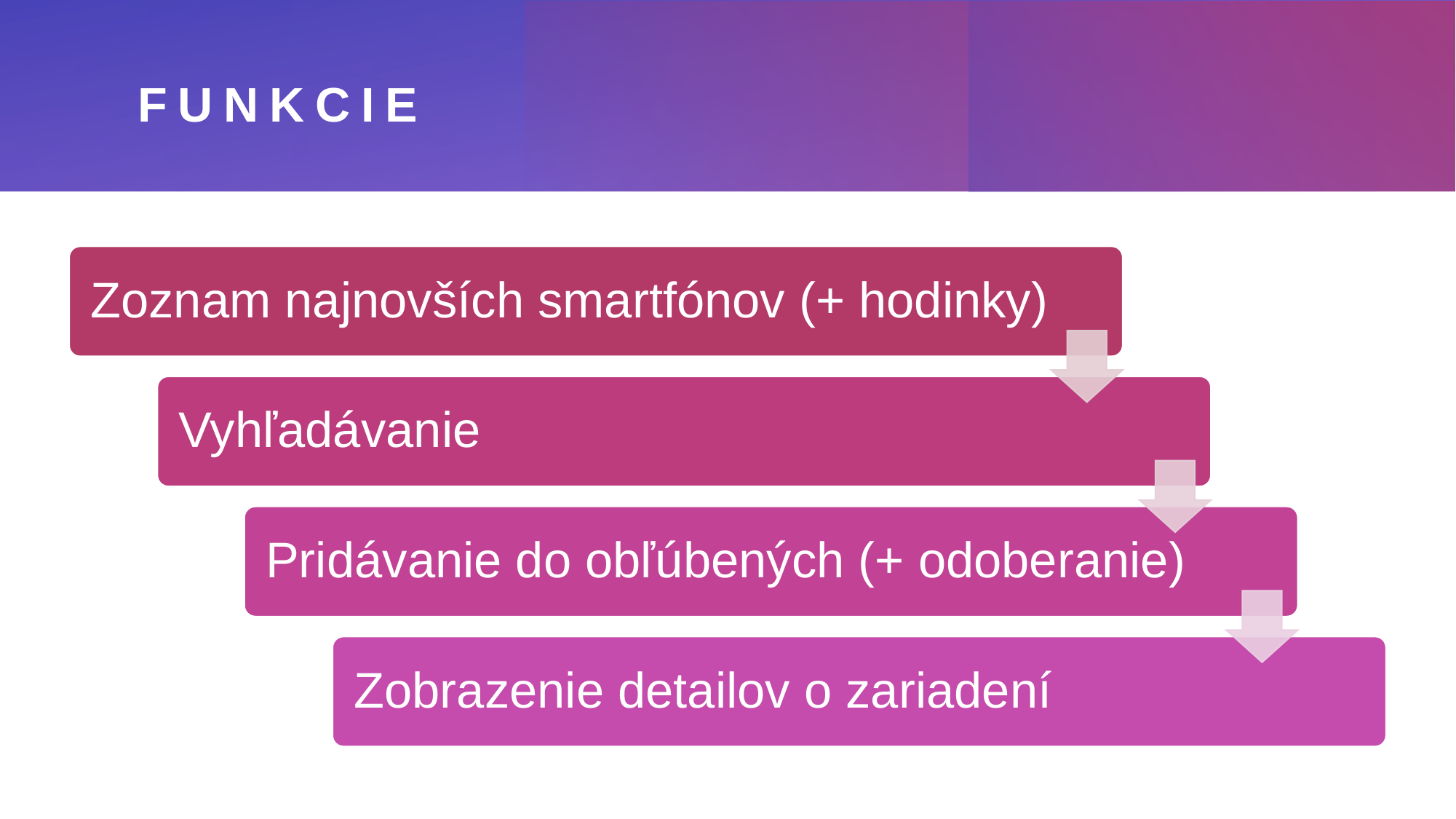

# Funkcie
Zoznam najnovších smartfónov (+ hodinky)
Vyhľadávanie
Pridávanie do obľúbených (+ odoberanie)
Zobrazenie detailov o zariadení